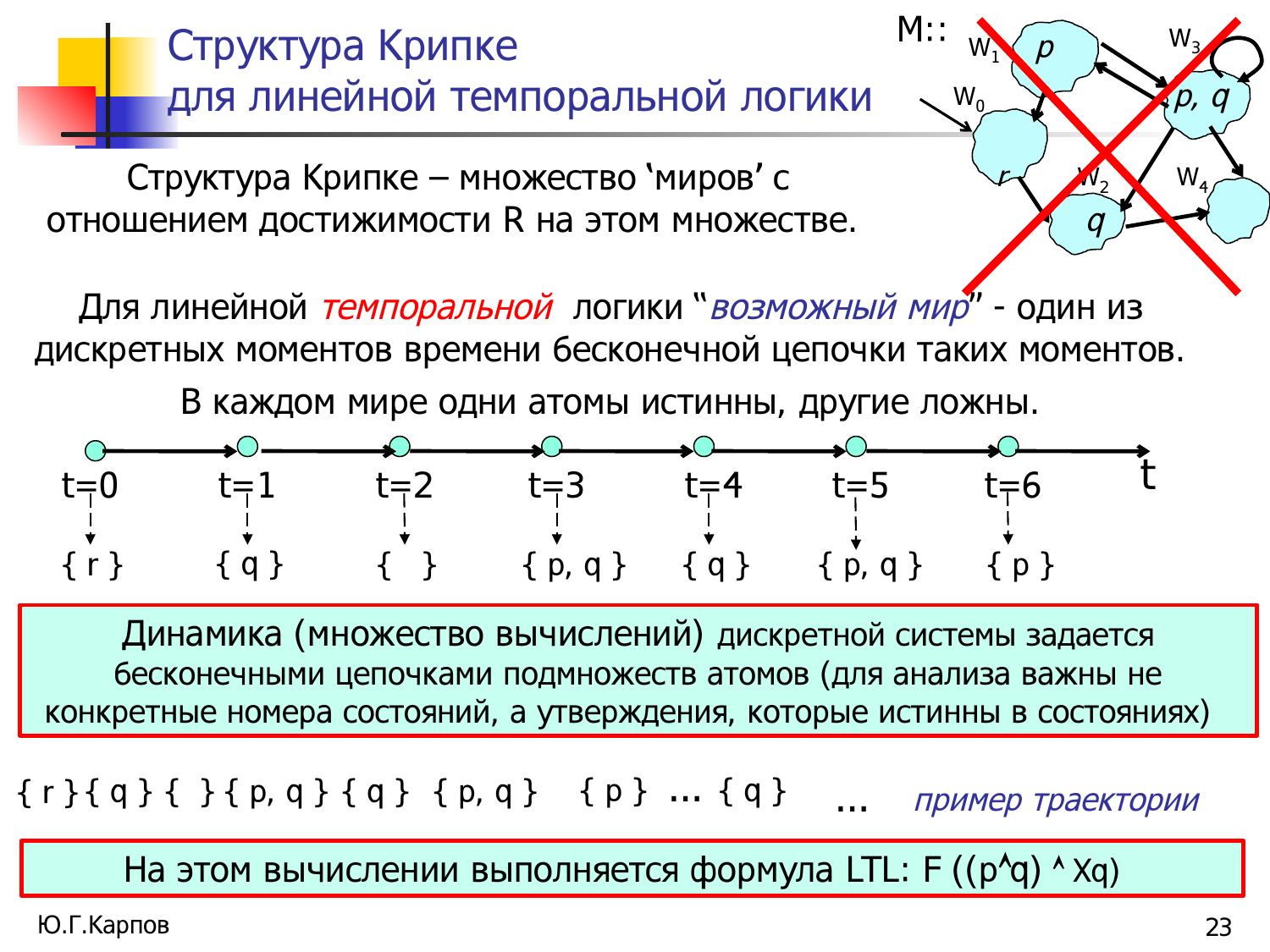

М::
W3
p

W1

p, q

W0

r
W2
W4

q
# Структура Крипке для линейной темпоральной логики
Структура Крипке – множество ‘миров’ с отношением достижимости R на этом множестве.
Для линейной темпоральной  логики “возможный мир” - один из дискретных моментов времени бесконечной цепочки таких моментов.
В каждом мире одни атомы истинны, другие ложны.

t
t=0
t=1
t=2
t=3
t=4
t=5
t=6
{ q }
{ r }
{   }
{ p, q }
{ q }
{ p, q }
{ p }

Динамика (множество вычислений) дискретной системы задается бесконечными цепочками подмножеств атомов (для анализа важны не конкретные номера состояний, а утверждения, которые истинны в состояниях)

…
{ p }
{ q }
…
{ q }
{  }
{ p, q }
{ q }
{ p, q }
{ r }
пример траектории
На этом вычислении выполняется формула LTL: F ((p∧q) ∧ Xq)
Ю.Г.Карпов
23